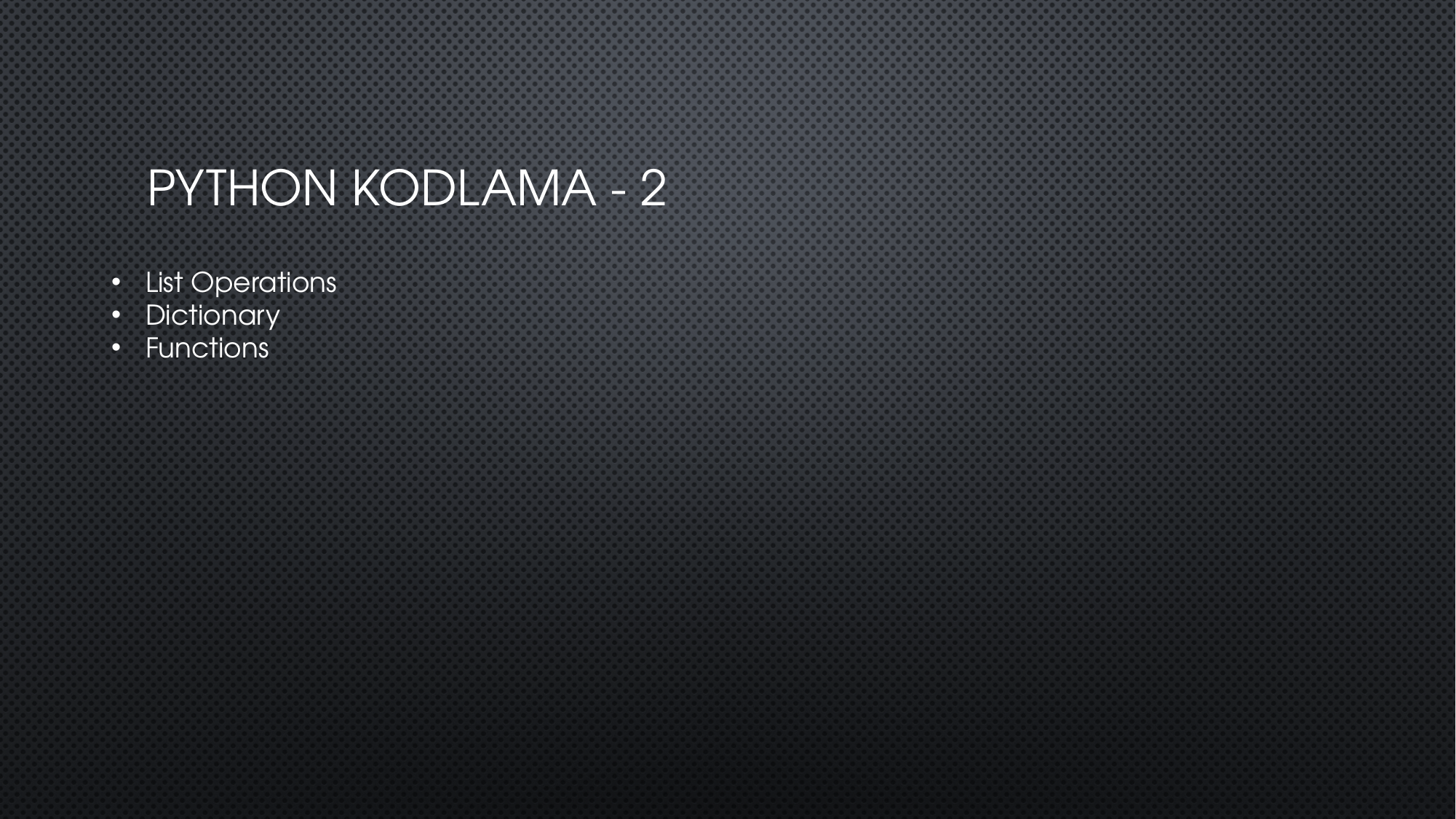

# PYTHON Kodlama - 2
List Operations
Dictionary
Functions